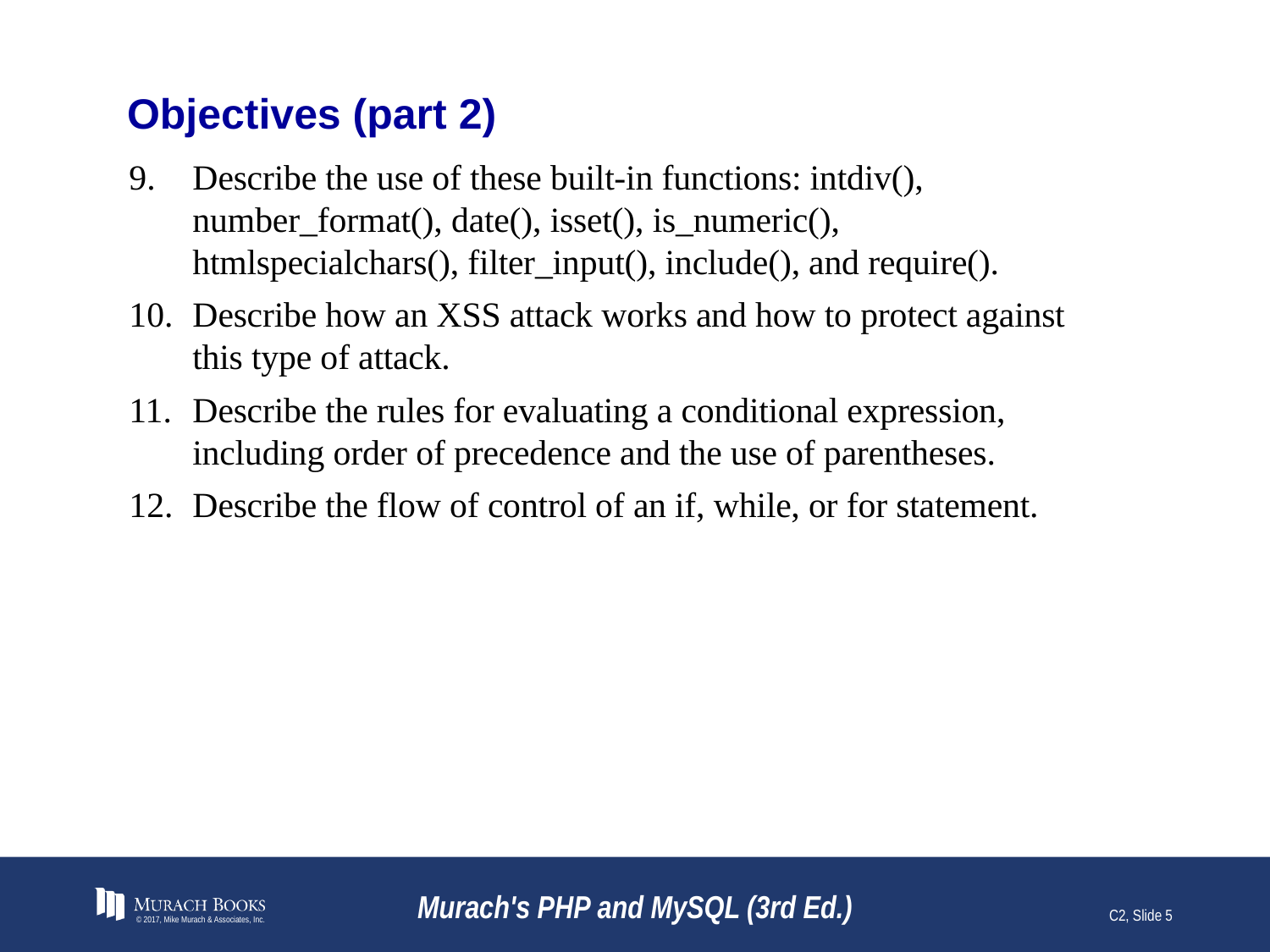

# Objectives (part 2)
Describe the use of these built-in functions: intdiv(), number_format(), date(), isset(), is_numeric(), htmlspecialchars(), filter_input(), include(), and require().
Describe how an XSS attack works and how to protect against this type of attack.
Describe the rules for evaluating a conditional expression, including order of precedence and the use of parentheses.
Describe the flow of control of an if, while, or for statement.

© 2017, Mike Murach & Associates, Inc.
Murach's PHP and MySQL (3rd Ed.)

C2, Slide 5